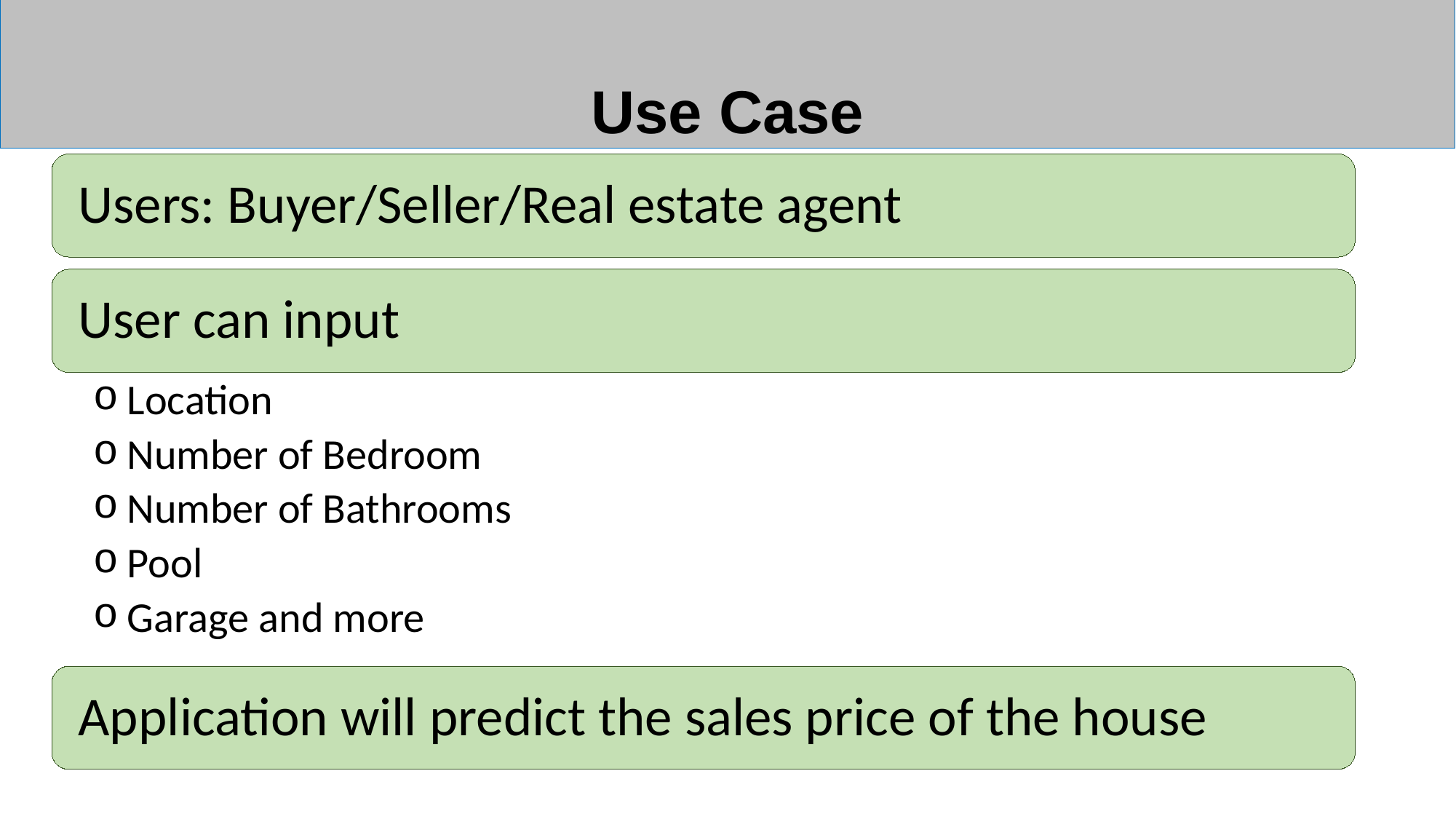

Use Case
Users: Buyer/Seller/Real estate agent
User can input
Location
Number of Bedroom
Number of Bathrooms
Pool
Garage and more
Application will predict the sales price of the house